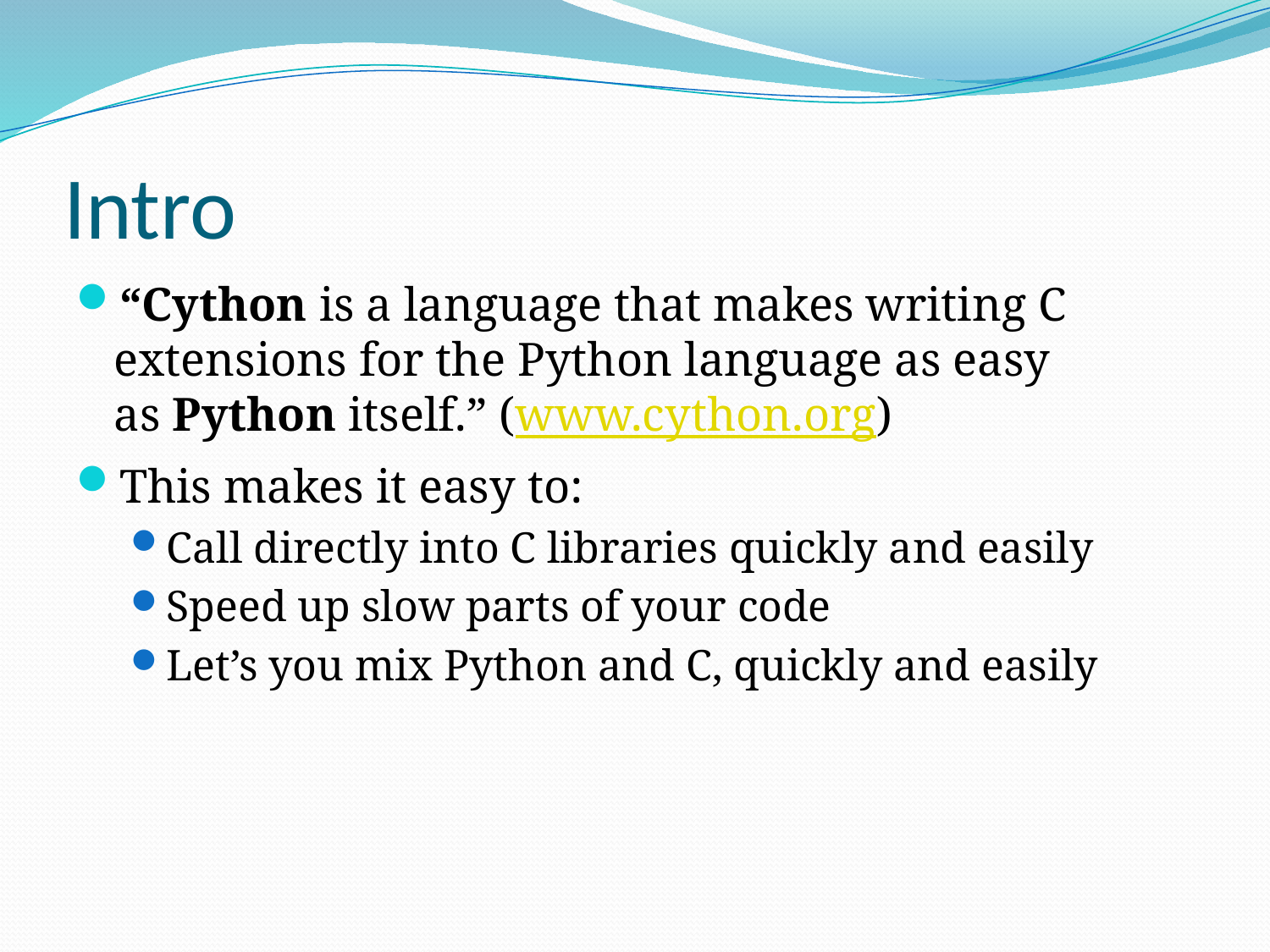

# Intro
“Cython is a language that makes writing C extensions for the Python language as easy as Python itself.” (www.cython.org)
This makes it easy to:
Call directly into C libraries quickly and easily
Speed up slow parts of your code
Let’s you mix Python and C, quickly and easily